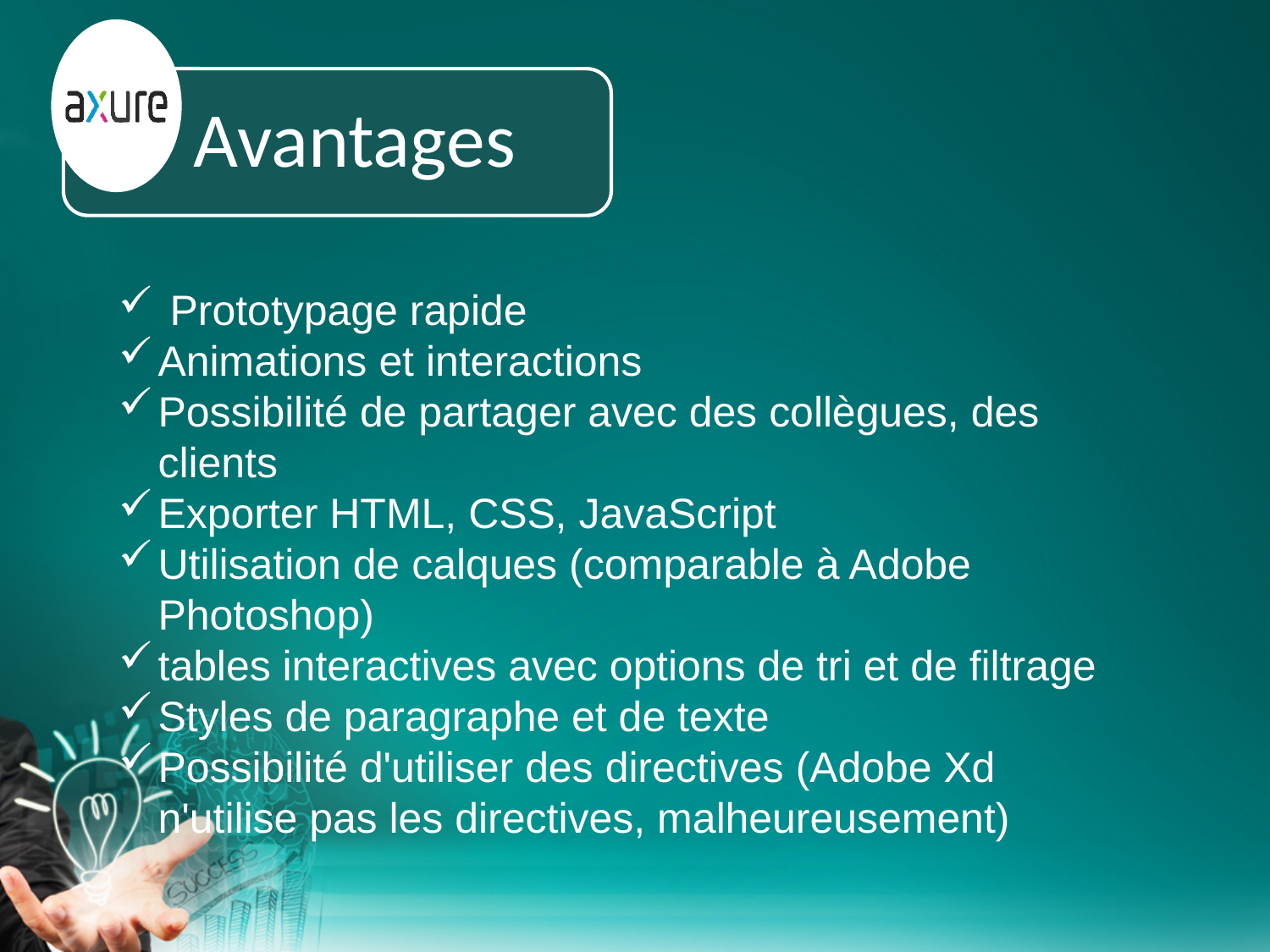

Avantages
 Prototypage rapide
Animations et interactions
Possibilité de partager avec des collègues, des clients
Exporter HTML, CSS, JavaScript
Utilisation de calques (comparable à Adobe Photoshop)
tables interactives avec options de tri et de filtrage
Styles de paragraphe et de texte
Possibilité d'utiliser des directives (Adobe Xd n'utilise pas les directives, malheureusement)